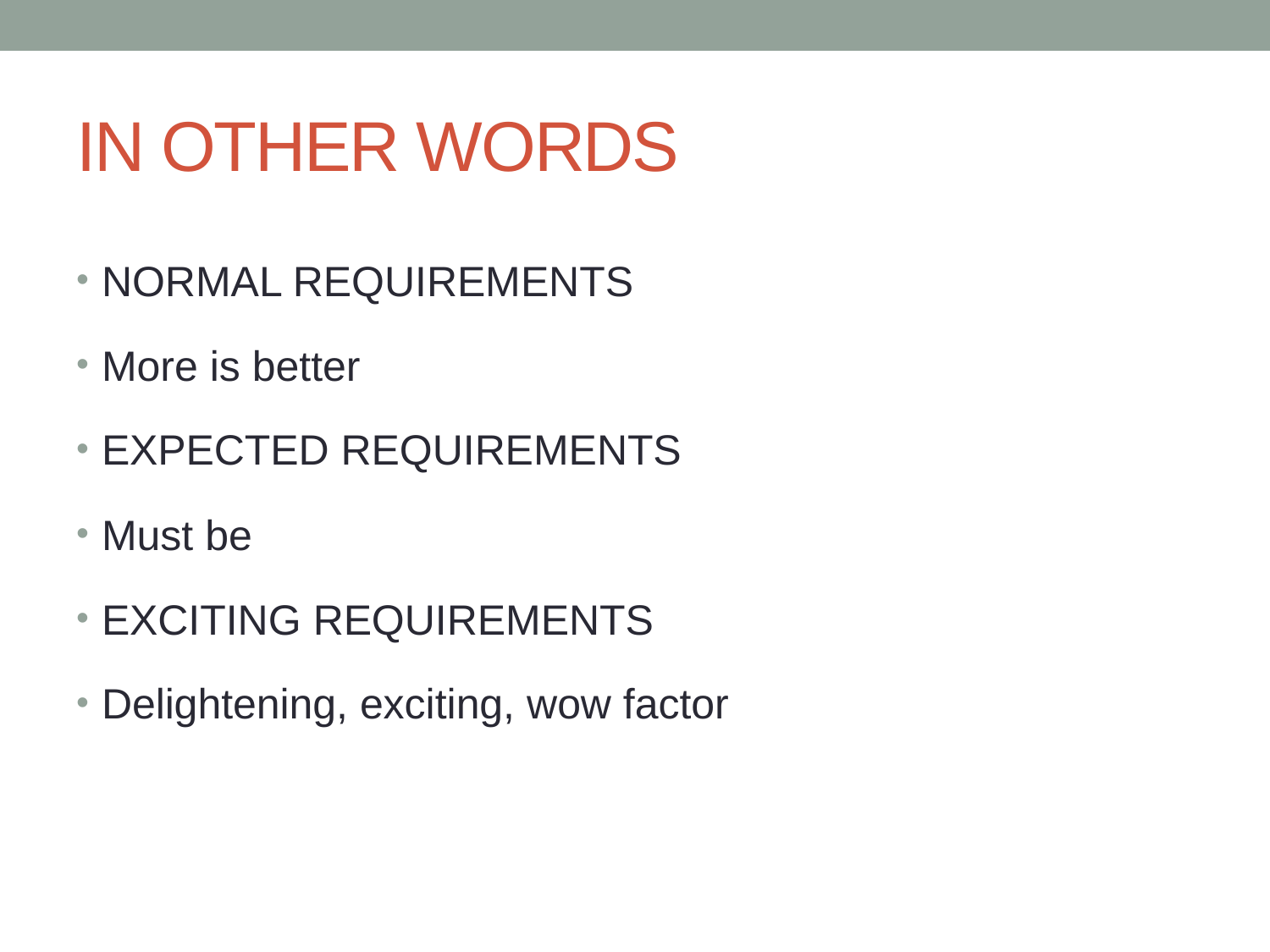

# IN OTHER WORDS
NORMAL REQUIREMENTS
More is better
EXPECTED REQUIREMENTS
Must be
EXCITING REQUIREMENTS
Delightening, exciting, wow factor